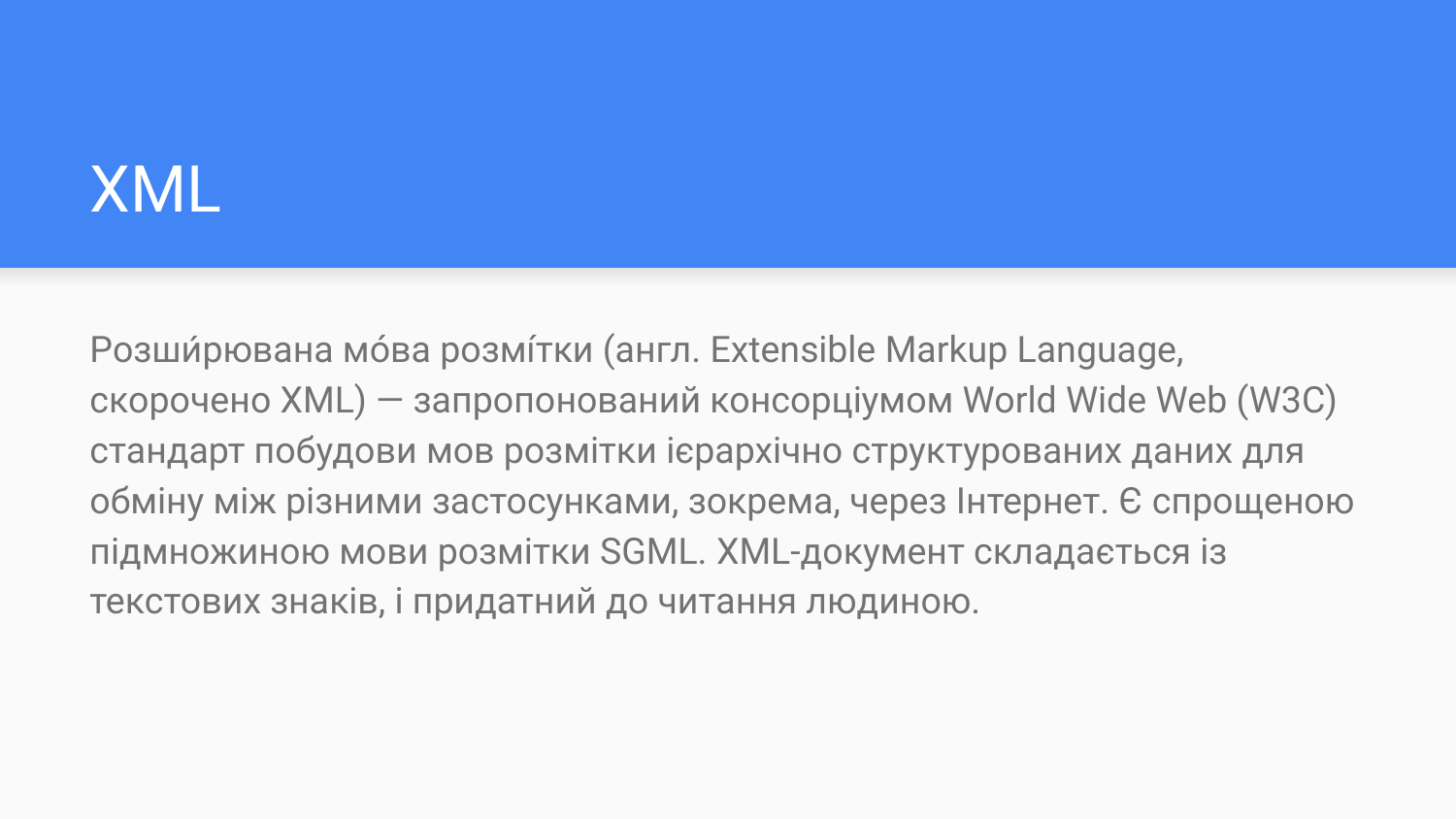

# XML
Розши́рювана мо́ва розмі́тки (англ. Extensible Markup Language, скорочено XML) — запропонований консорціумом World Wide Web (W3C) стандарт побудови мов розмітки ієрархічно структурованих даних для обміну між різними застосунками, зокрема, через Інтернет. Є спрощеною підмножиною мови розмітки SGML. XML-документ складається із текстових знаків, і придатний до читання людиною.